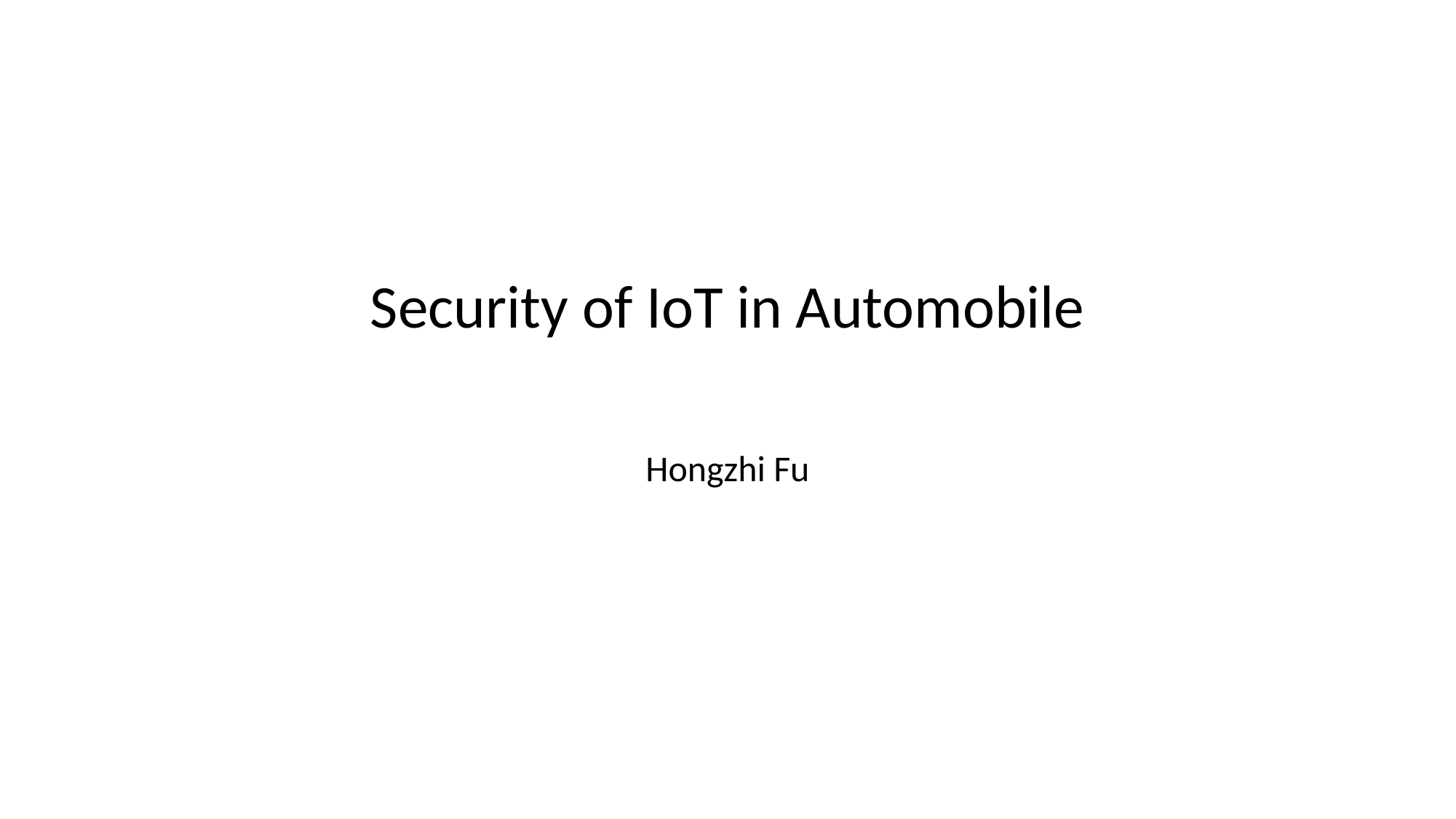

# Security of IoT in Automobile
Hongzhi Fu